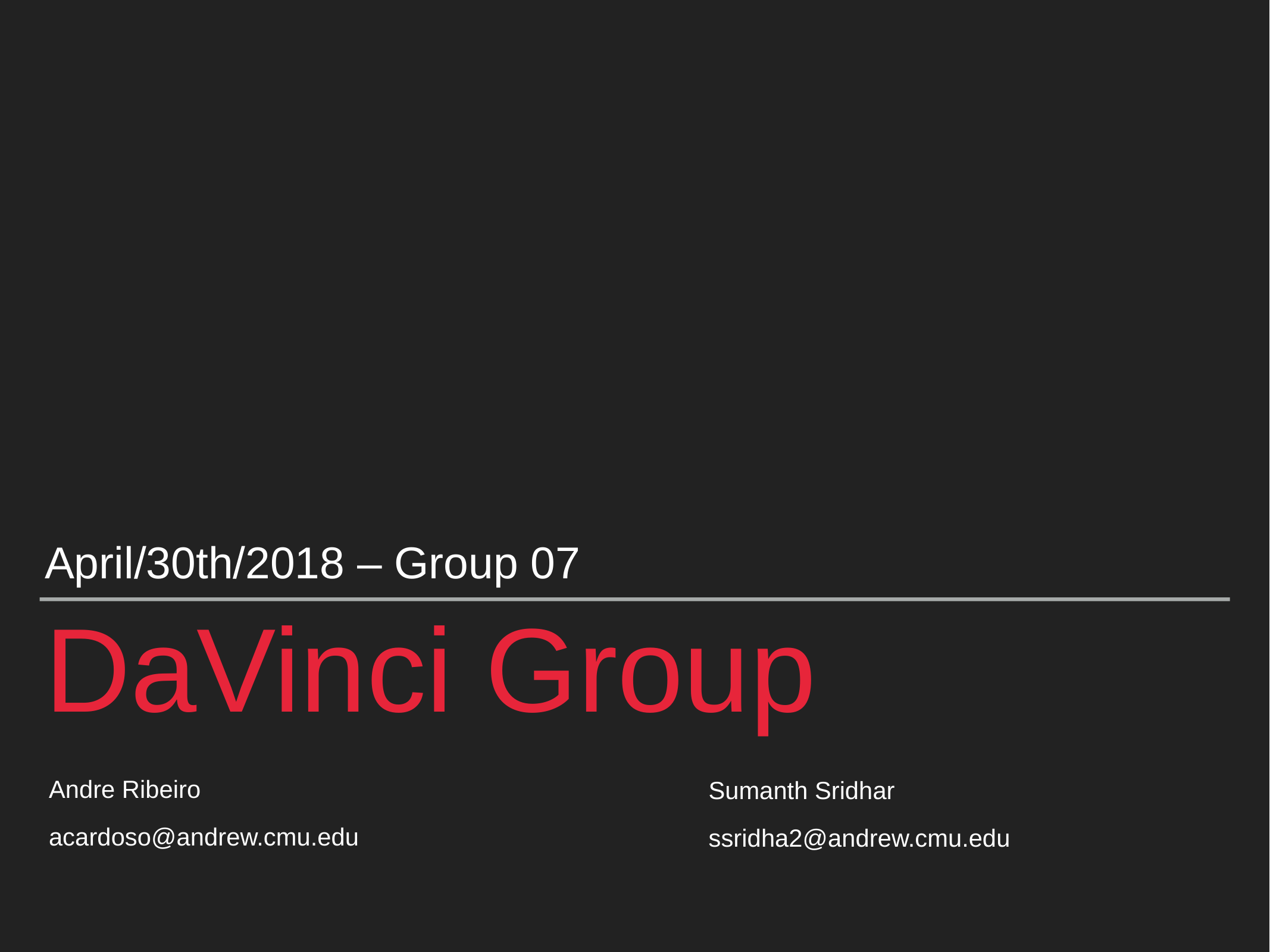

April/30th/2018 – Group 07
DaVinci Group
Andre Ribeiro
acardoso@andrew.cmu.edu

Sumanth Sridhar
ssridha2@andrew.cmu.edu